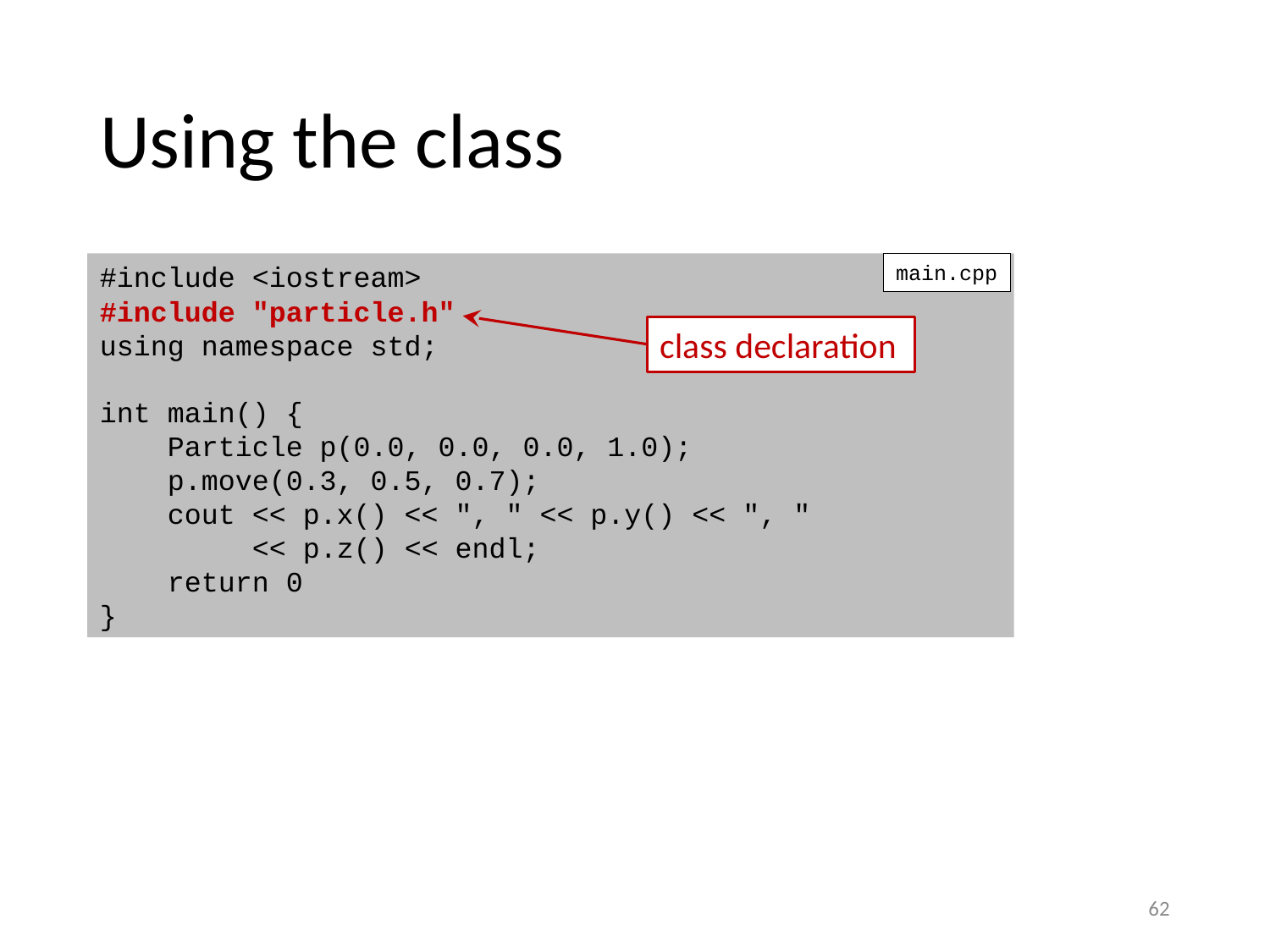

# Using the class
#include <iostream>
#include "particle.h"
using namespace std;

int main() {
    Particle p(0.0, 0.0, 0.0, 1.0);
    p.move(0.3, 0.5, 0.7);
    cout << p.x() << ", " << p.y() << ", "
         << p.z() << endl;
    return 0
}
main.cpp
class declaration
62